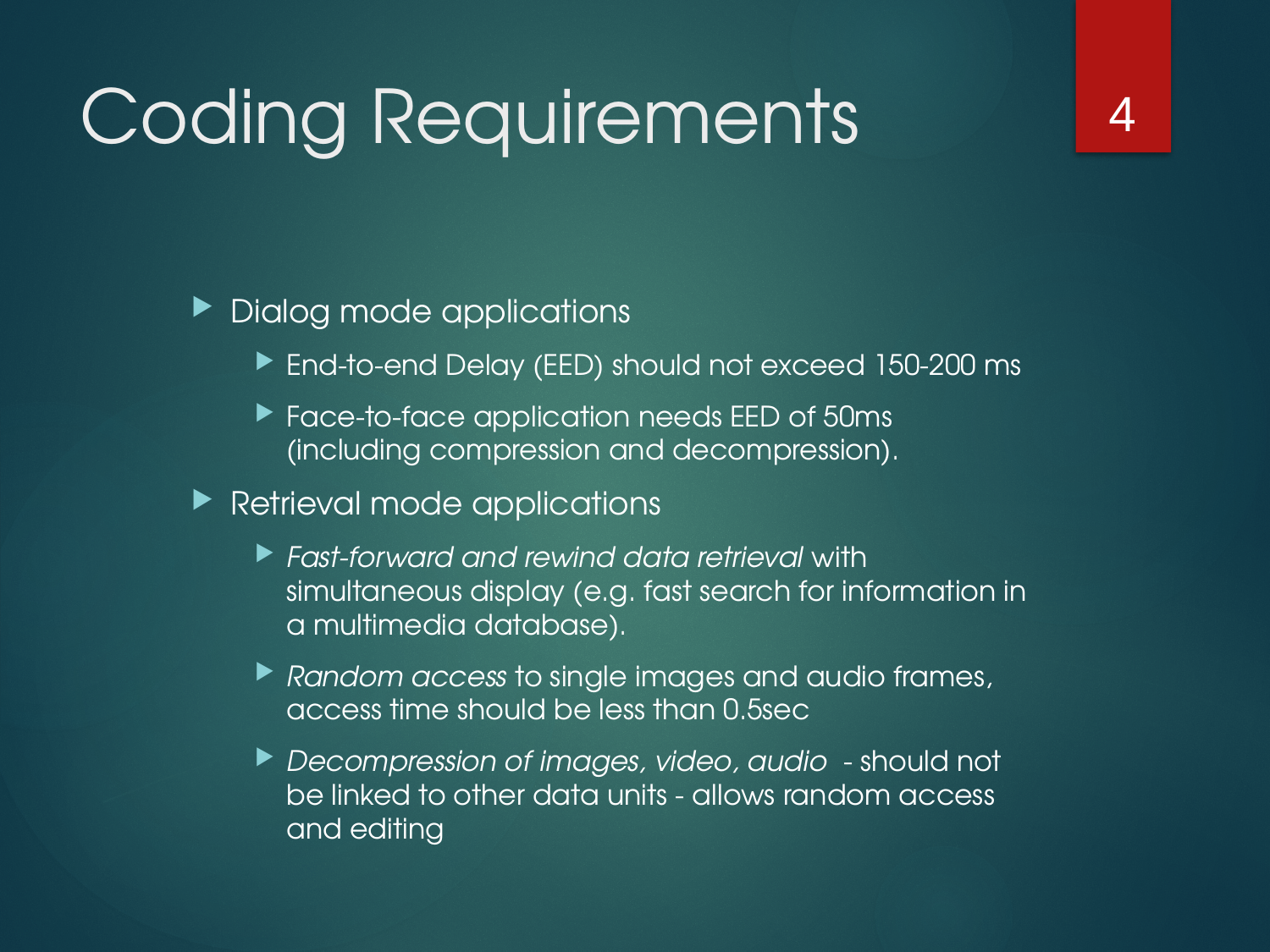

4
# Coding Requirements
Dialog mode applications
End-to-end Delay (EED) should not exceed 150-200 ms
Face-to-face application needs EED of 50ms (including compression and decompression).
Retrieval mode applications
Fast-forward and rewind data retrieval with simultaneous display (e.g. fast search for information in a multimedia database).
Random access to single images and audio frames, access time should be less than 0.5sec
Decompression of images, video, audio  - should not be linked to other data units - allows random access and editing